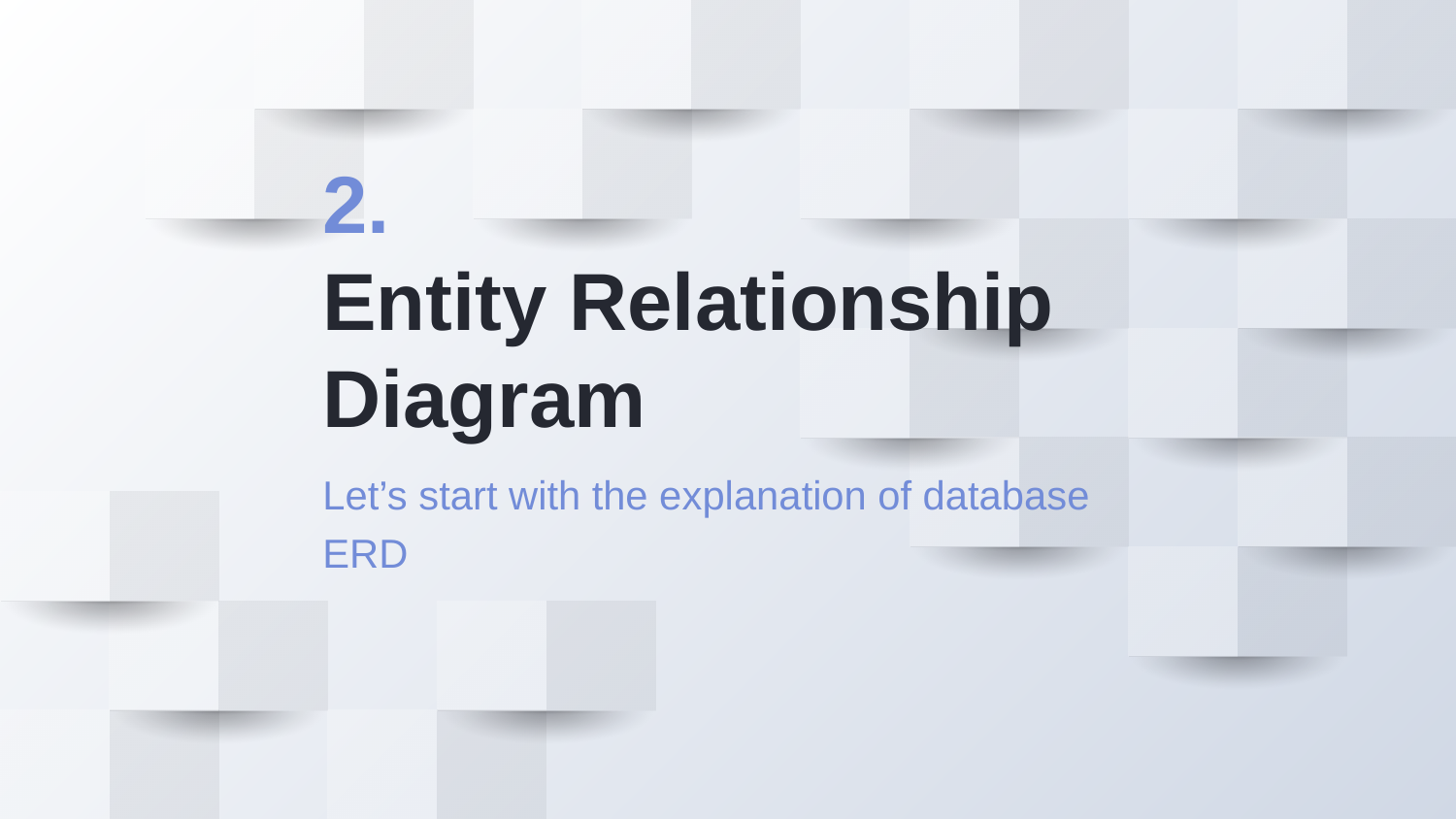

# 2.
Entity Relationship Diagram
Let’s start with the explanation of database ERD